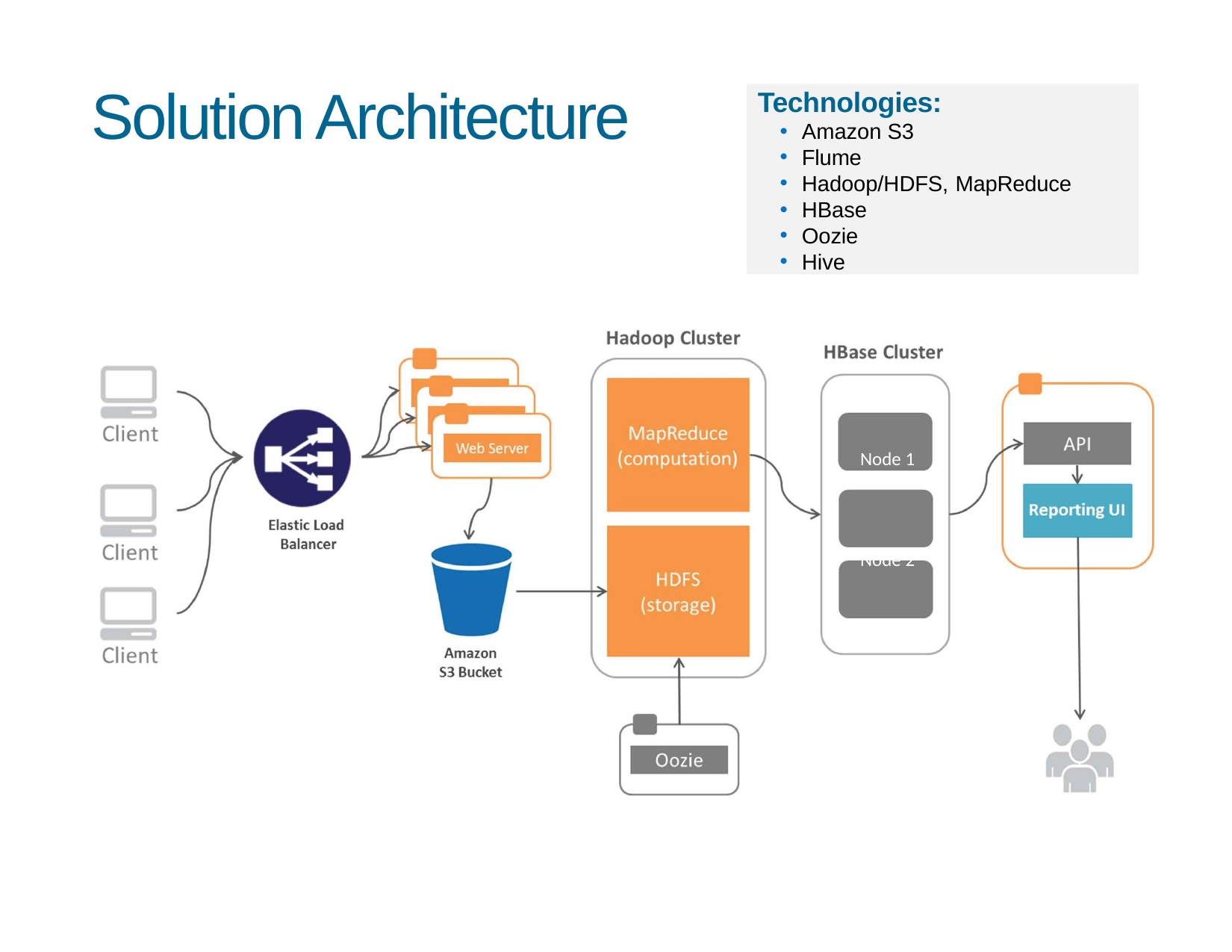

# Solution Architecture
Technologies:
Amazon S3
Flume
Hadoop/HDFS, MapReduce
HBase
Oozie
Hive

Node 1

Node 2  Node N
26